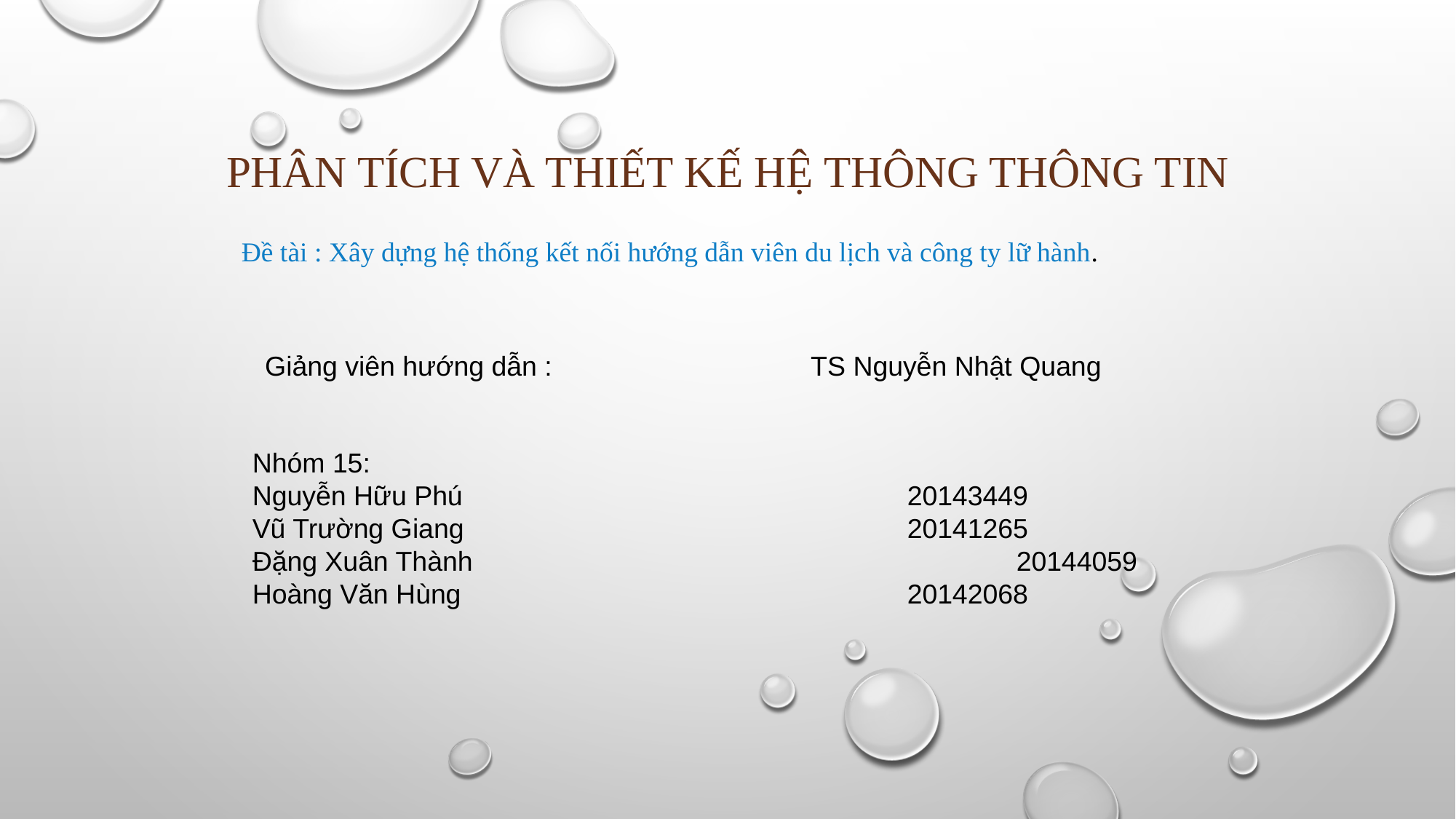

# Phân tích và thiết kế hệ thông thông tin
Đề tài : Xây dựng hệ thống kết nối hướng dẫn viên du lịch và công ty lữ hành.
Giảng viên hướng dẫn :  			TS Nguyễn Nhật Quang
Nhóm 15:
Nguyễn Hữu Phú					20143449
Vũ Trường Giang					20141265
Đặng Xuân Thành					20144059
Hoàng Văn Hùng					20142068